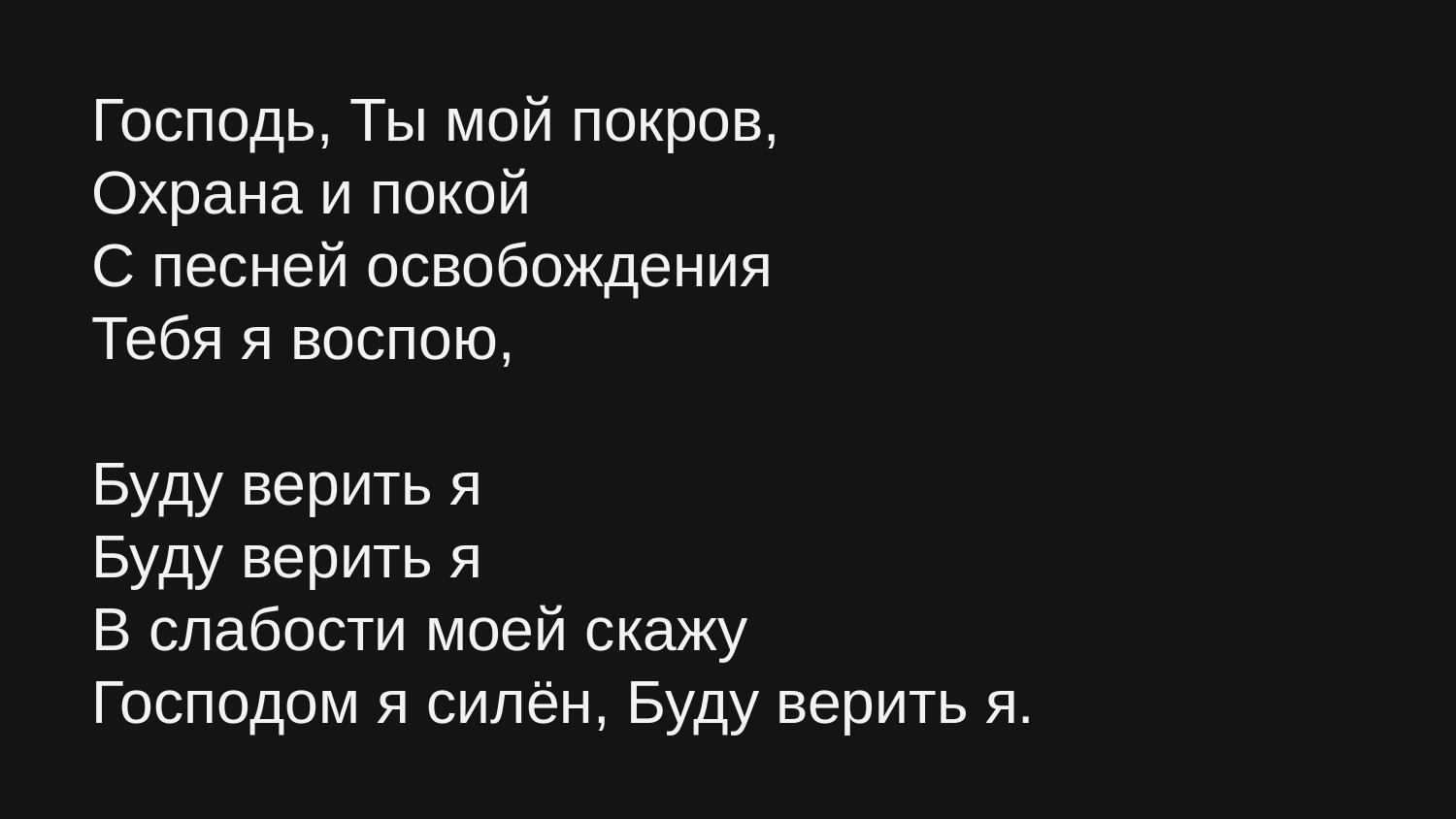

Господь, Ты мой покров,
Охрана и покой
С песней освобождения
Тебя я воспою,

Буду верить я
Буду верить я
В слабости моей скажу
Господом я силён, Буду верить я.